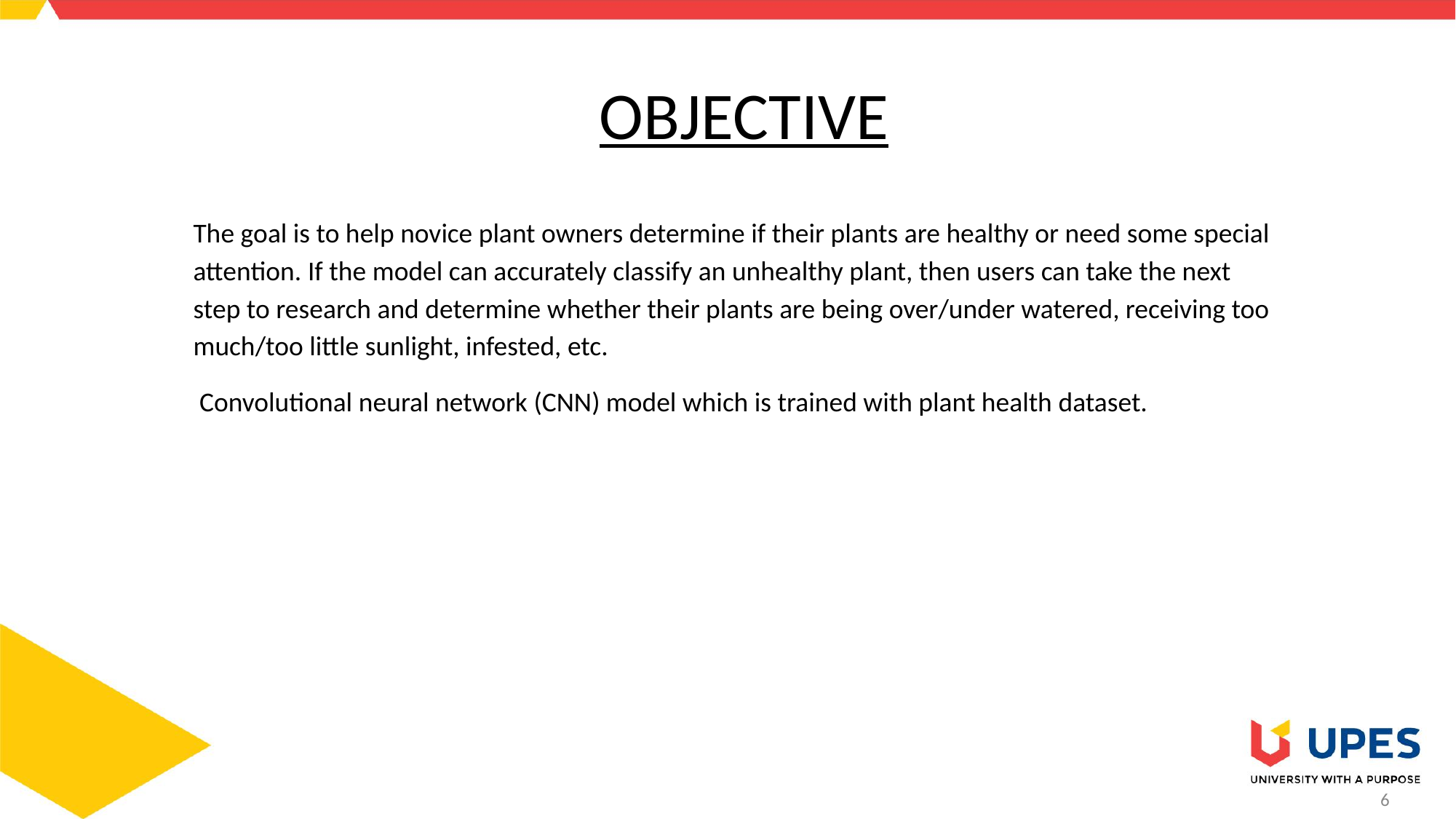

# OBJECTIVE
The goal is to help novice plant owners determine if their plants are healthy or need some special attention. If the model can accurately classify an unhealthy plant, then users can take the next step to research and determine whether their plants are being over/under watered, receiving too much/too little sunlight, infested, etc.
 Convolutional neural network (CNN) model which is trained with plant health dataset.